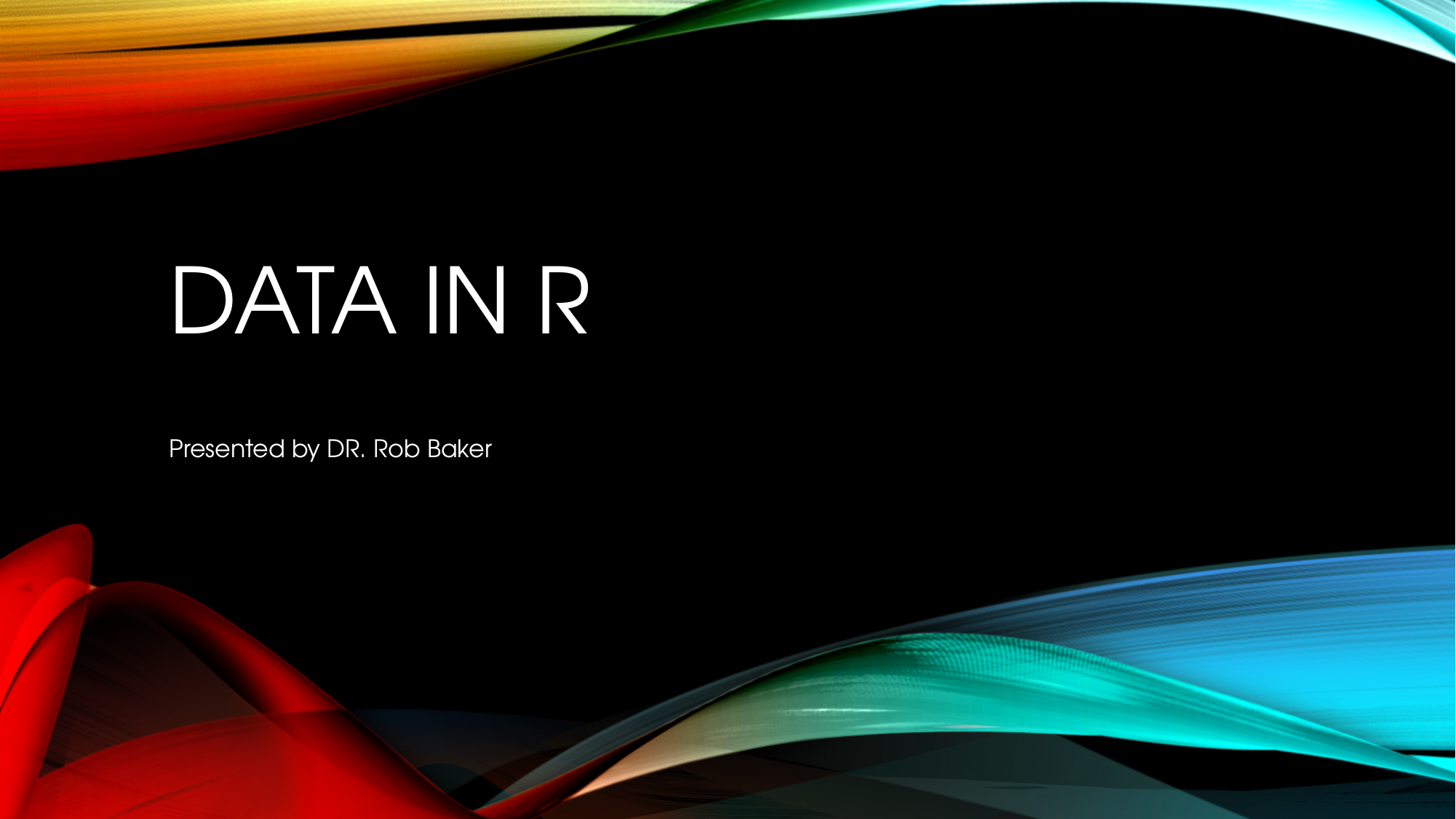

# Data in R
(AGAIN, BUT DIFFERENT)
Presented by DR. Rob Baker